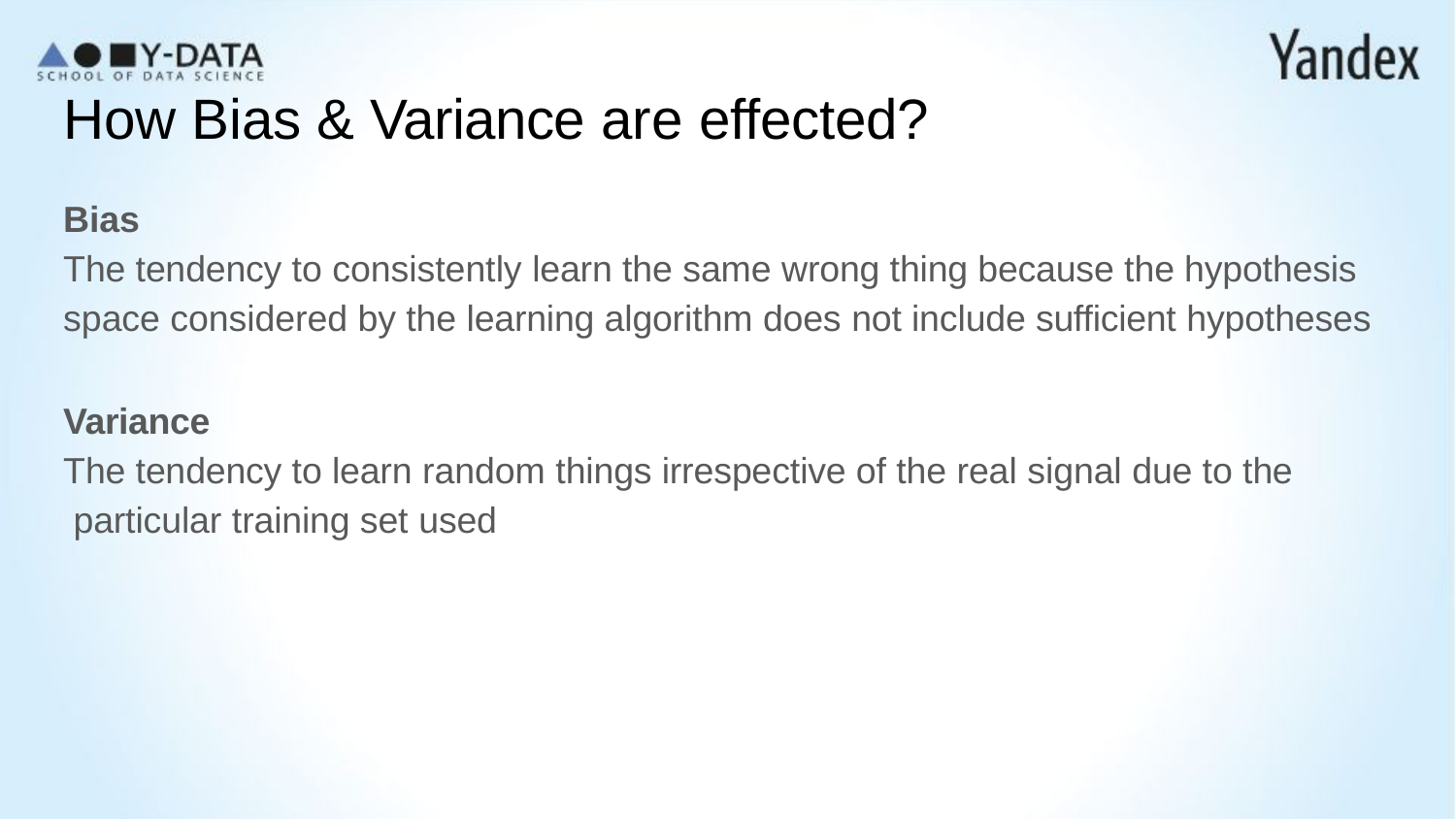

# How Bias & Variance are effected?
Bias
The tendency to consistently learn the same wrong thing because the hypothesis  space considered by the learning algorithm does not include sufficient hypotheses

Variance
The tendency to learn random things irrespective of the real signal due to the  particular training set used